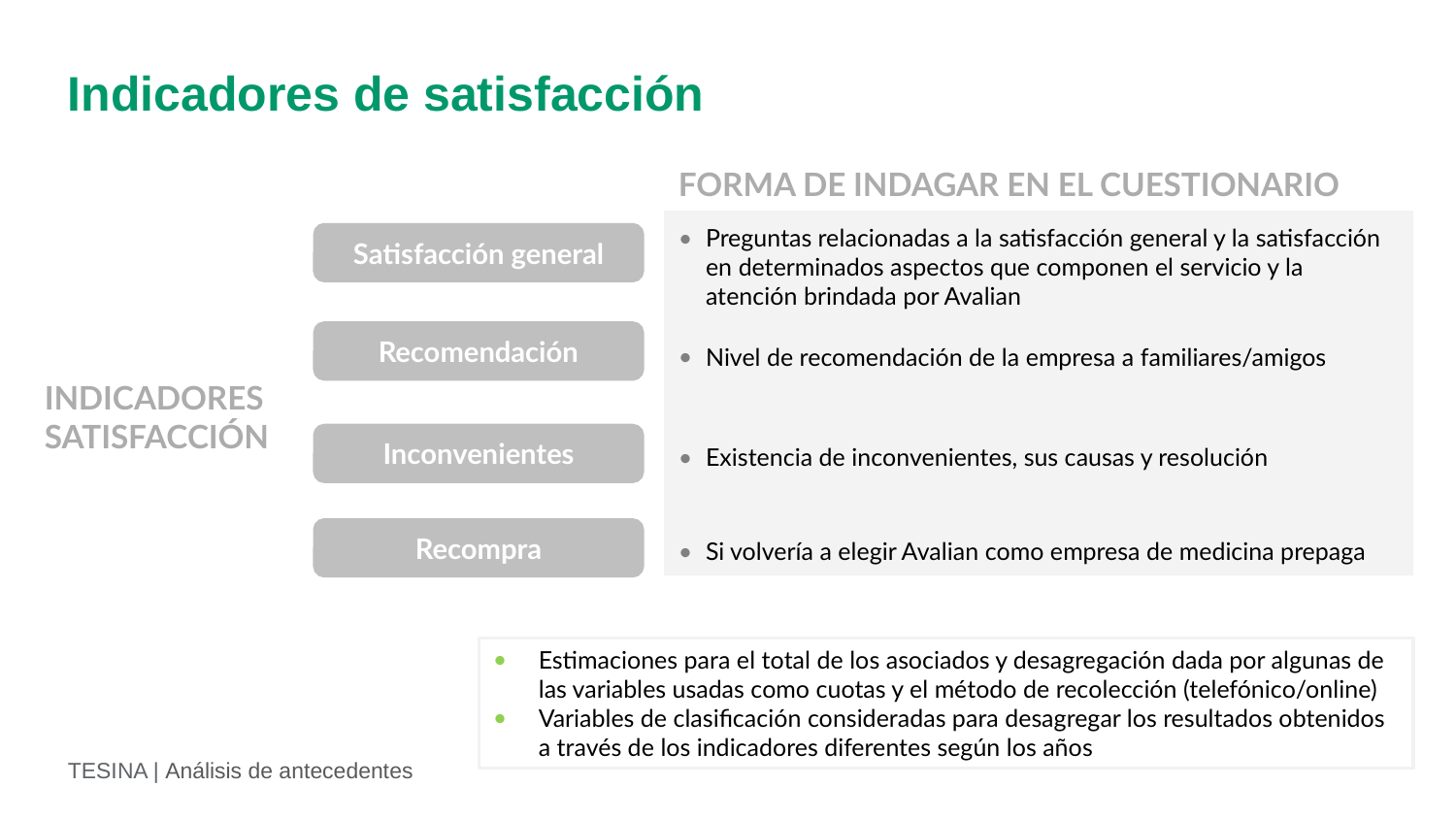

Indicadores de satisfacción
FORMA DE INDAGAR EN EL CUESTIONARIO

Preguntas relacionadas a la satisfacción general y la satisfacción en determinados aspectos que componen el servicio y la atención brindada por Avalian
Satisfacción general
Recomendación
Nivel de recomendación de la empresa a familiares/amigos
INDICADORES
SATISFACCIÓN
Inconvenientes
Existencia de inconvenientes, sus causas y resolución
Recompra
Si volvería a elegir Avalian como empresa de medicina prepaga

Estimaciones para el total de los asociados y desagregación dada por algunas de las variables usadas como cuotas y el método de recolección (telefónico/online)
Variables de clasificación consideradas para desagregar los resultados obtenidos a través de los indicadores diferentes según los años
TESINA | Análisis de antecedentes